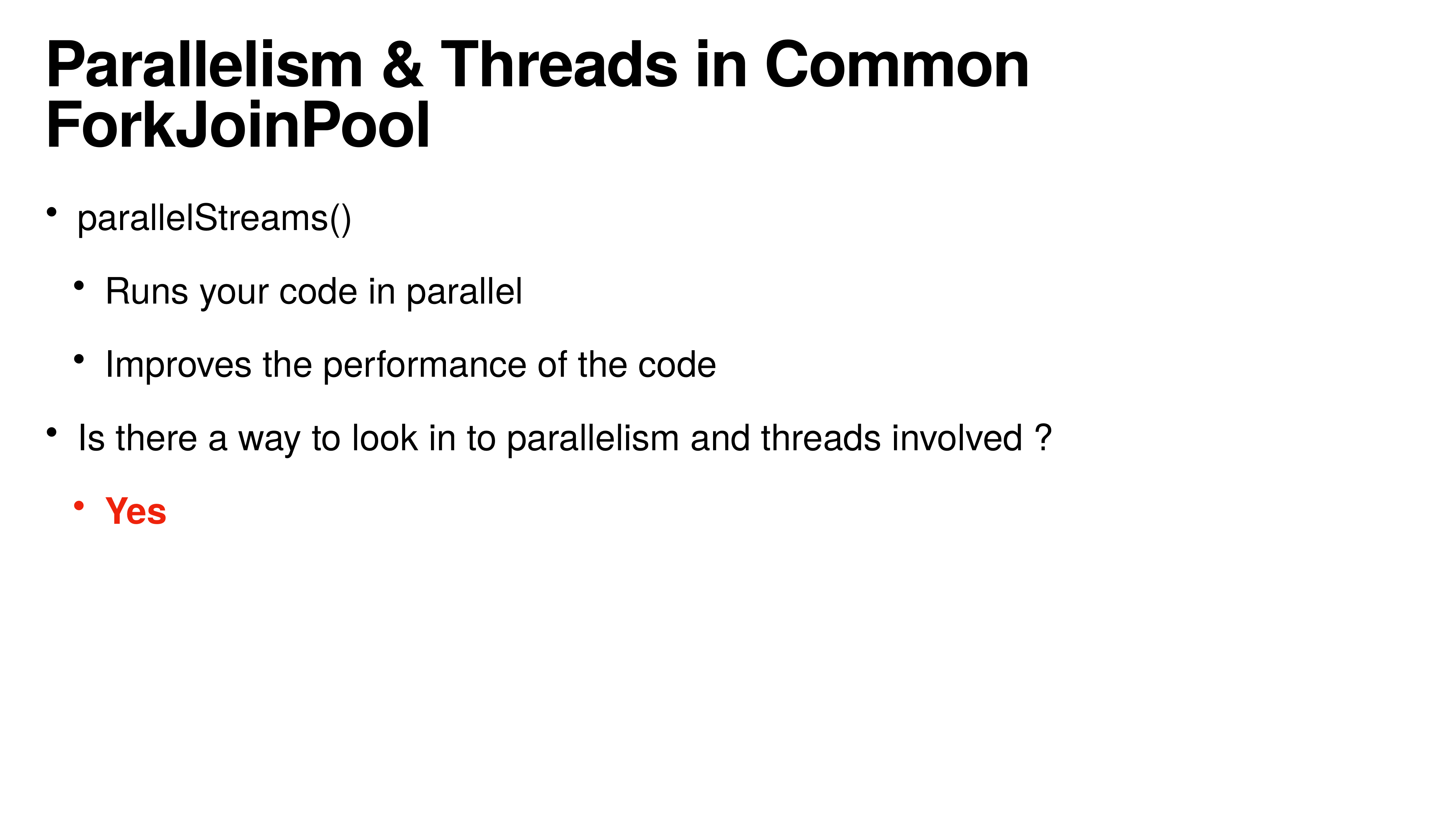

# Parallelism & Threads in Common ForkJoinPool
parallelStreams()
Runs your code in parallel
Improves the performance of the code
Is there a way to look in to parallelism and threads involved ?
Yes